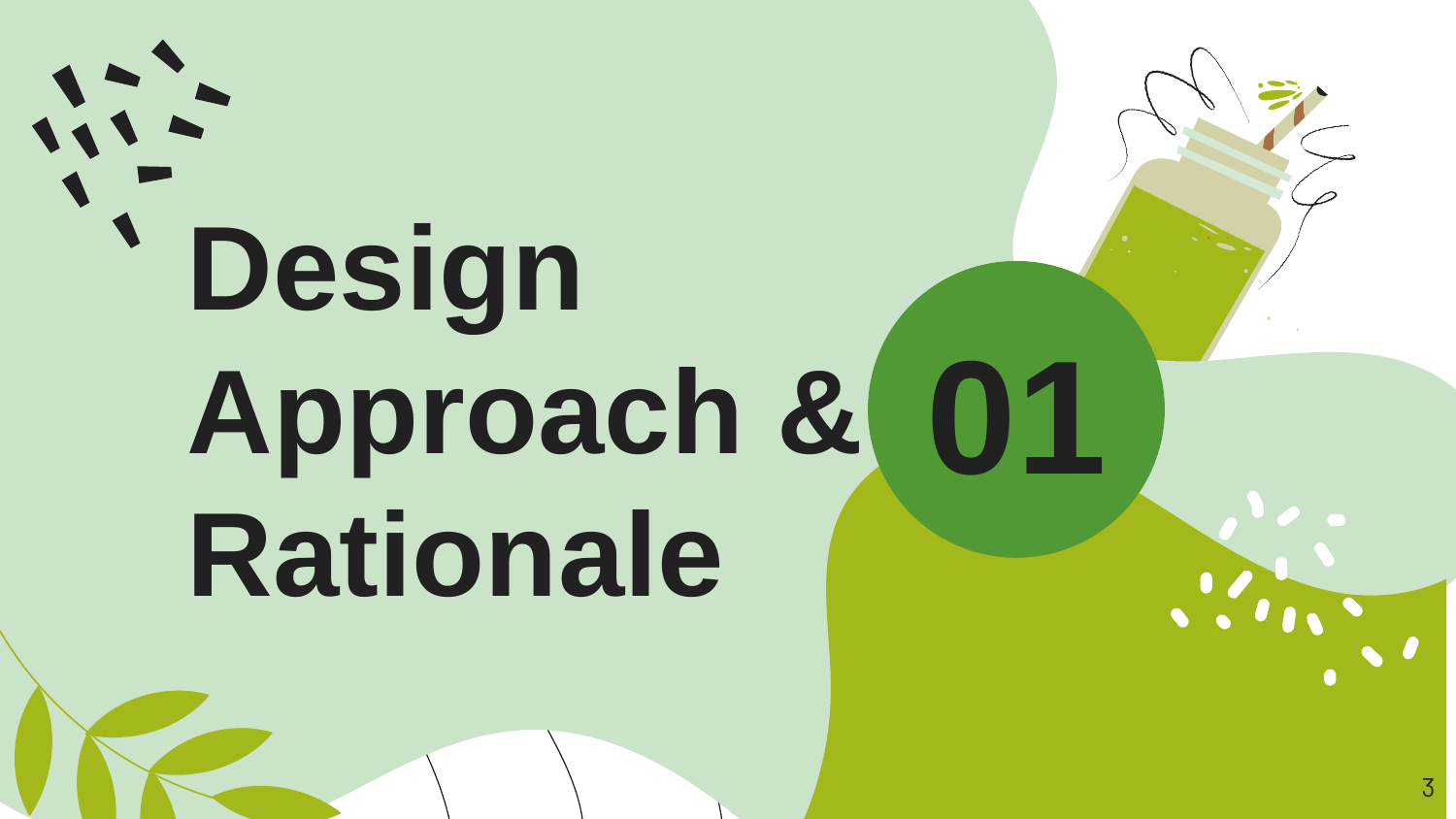

# Design Approach & Rationale

01
3